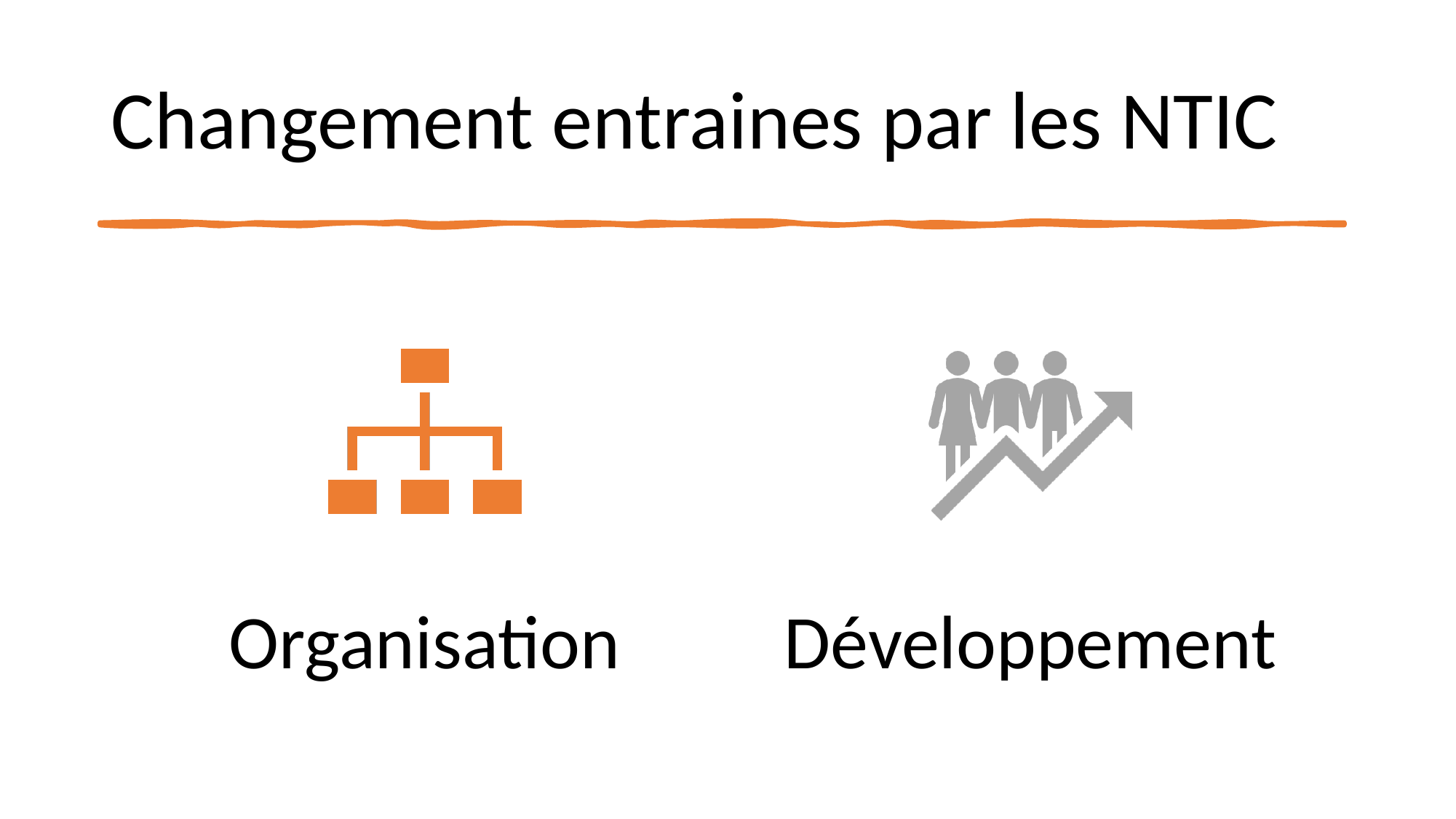

# Changement entraines par les NTIC

Organisation
Développement